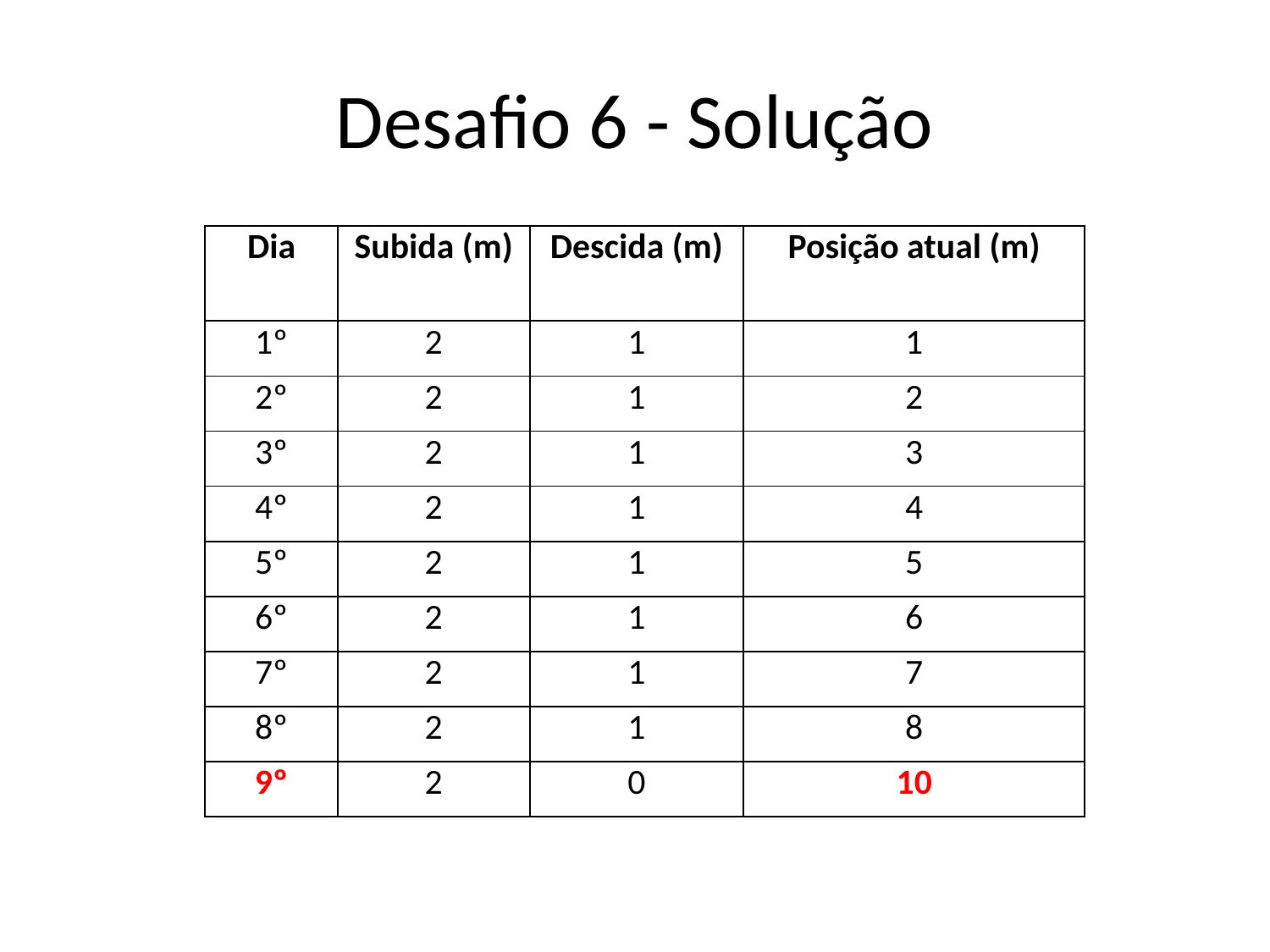

# Desafio 6 - Solução
| Dia | Subida (m) | Descida (m) | Posição atual (m) |
| --- | --- | --- | --- |
| 1º | 2 | 1 | 1 |
| 2º | 2 | 1 | 2 |
| 3º | 2 | 1 | 3 |
| 4º | 2 | 1 | 4 |
| 5º | 2 | 1 | 5 |
| 6º | 2 | 1 | 6 |
| 7º | 2 | 1 | 7 |
| 8º | 2 | 1 | 8 |
| 9º | 2 | 0 | 10 |